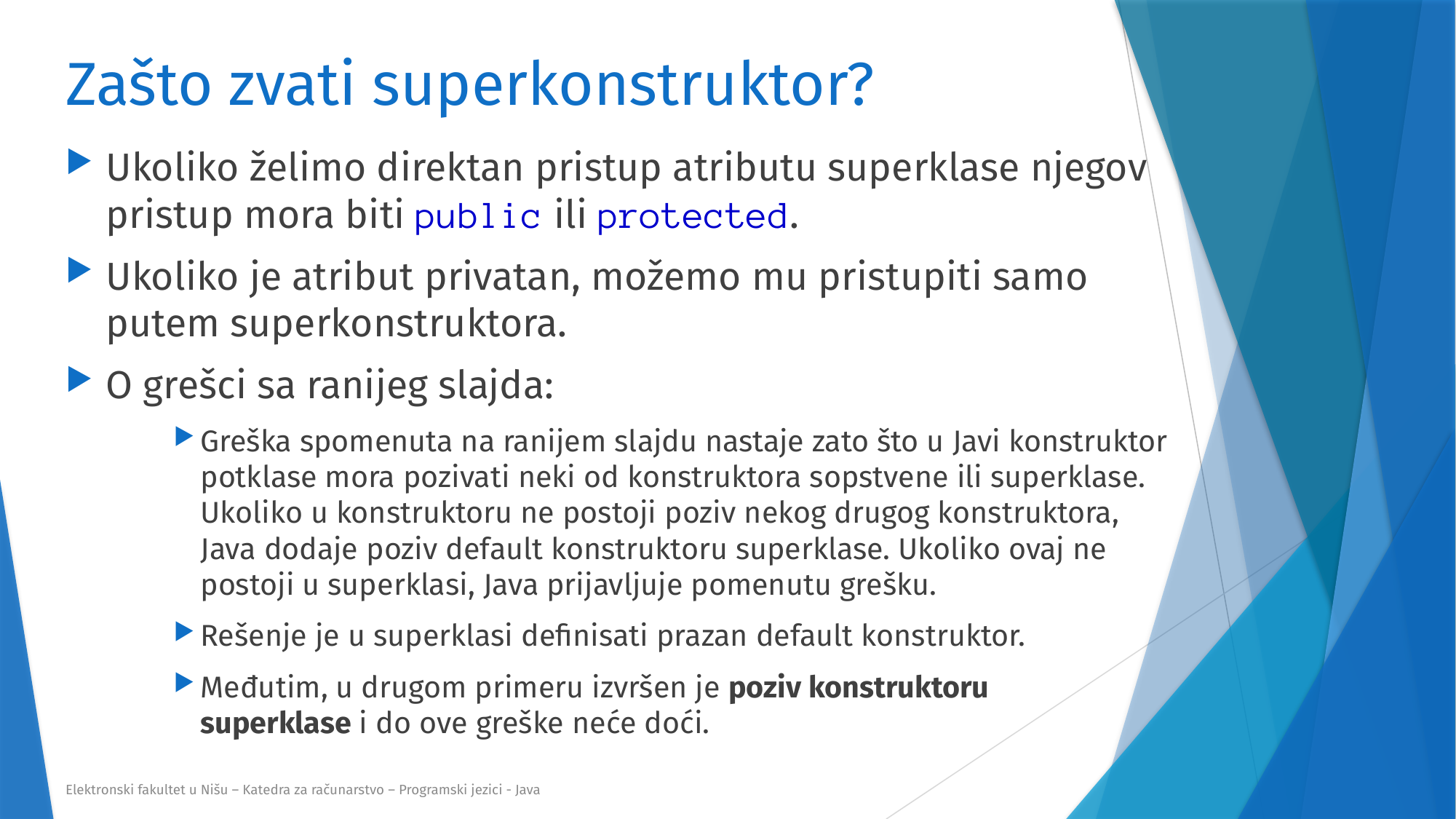

# Zašto zvati superkonstruktor?
Ukoliko želimo direktan pristup atributu superklase njegov pristup mora biti public ili protected.
Ukoliko je atribut privatan, možemo mu pristupiti samo putem superkonstruktora.
O grešci sa ranijeg slajda:
Greška spomenuta na ranijem slajdu nastaje zato što u Javi konstruktor potklase mora pozivati neki od konstruktora sopstvene ili superklase. Ukoliko u konstruktoru ne postoji poziv nekog drugog konstruktora, Java dodaje poziv default konstruktoru superklase. Ukoliko ovaj ne postoji u superklasi, Java prijavljuje pomenutu grešku.
Rešenje je u superklasi definisati prazan default konstruktor.
Međutim, u drugom primeru izvršen je poziv konstruktoru
superklase i do ove greške neće doći.
Elektronski fakultet u Nišu – Katedra za računarstvo – Programski jezici - Java